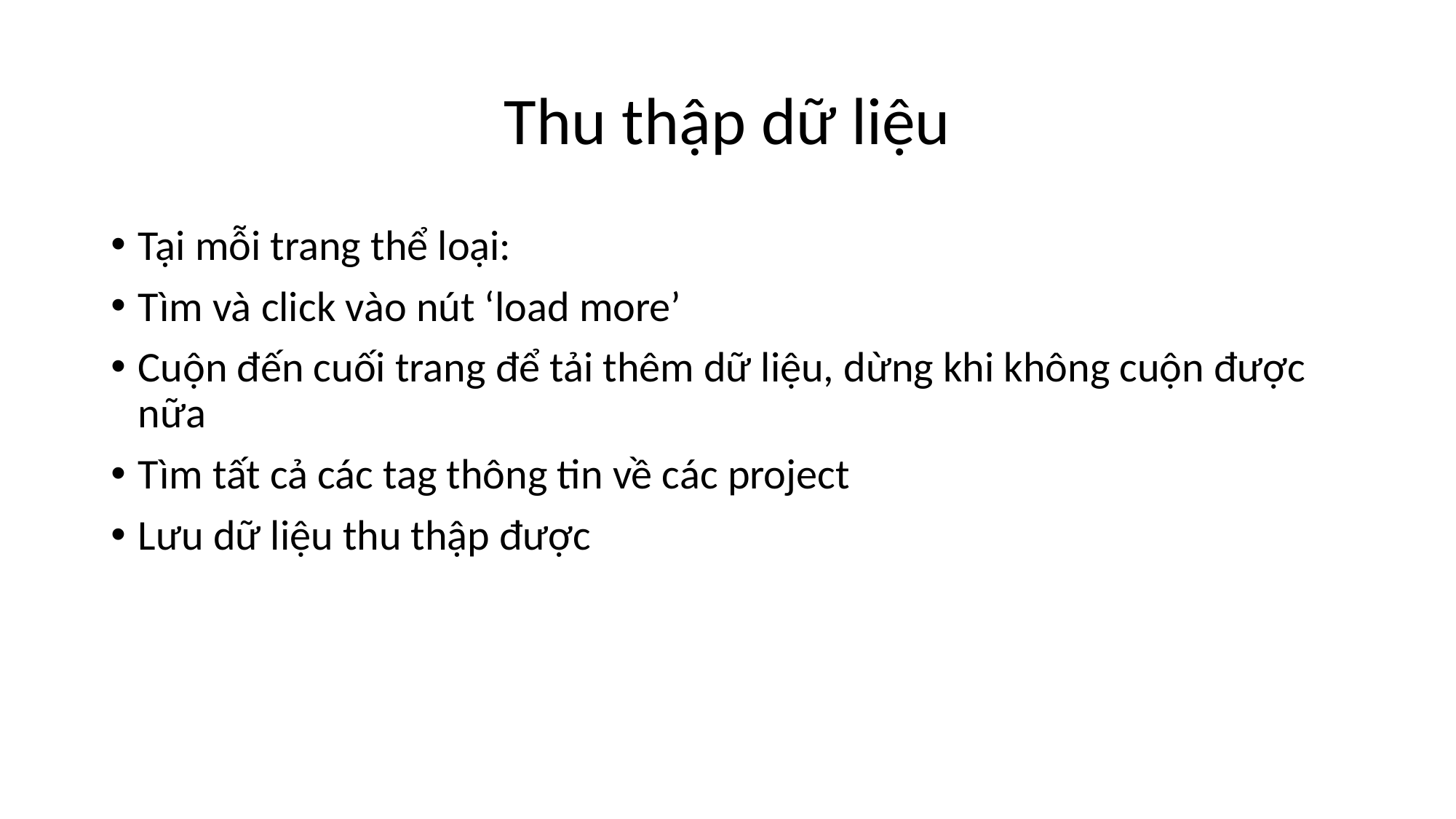

# Thu thập dữ liệu
Tại mỗi trang thể loại:
Tìm và click vào nút ‘load more’
Cuộn đến cuối trang để tải thêm dữ liệu, dừng khi không cuộn được nữa
Tìm tất cả các tag thông tin về các project
Lưu dữ liệu thu thập được